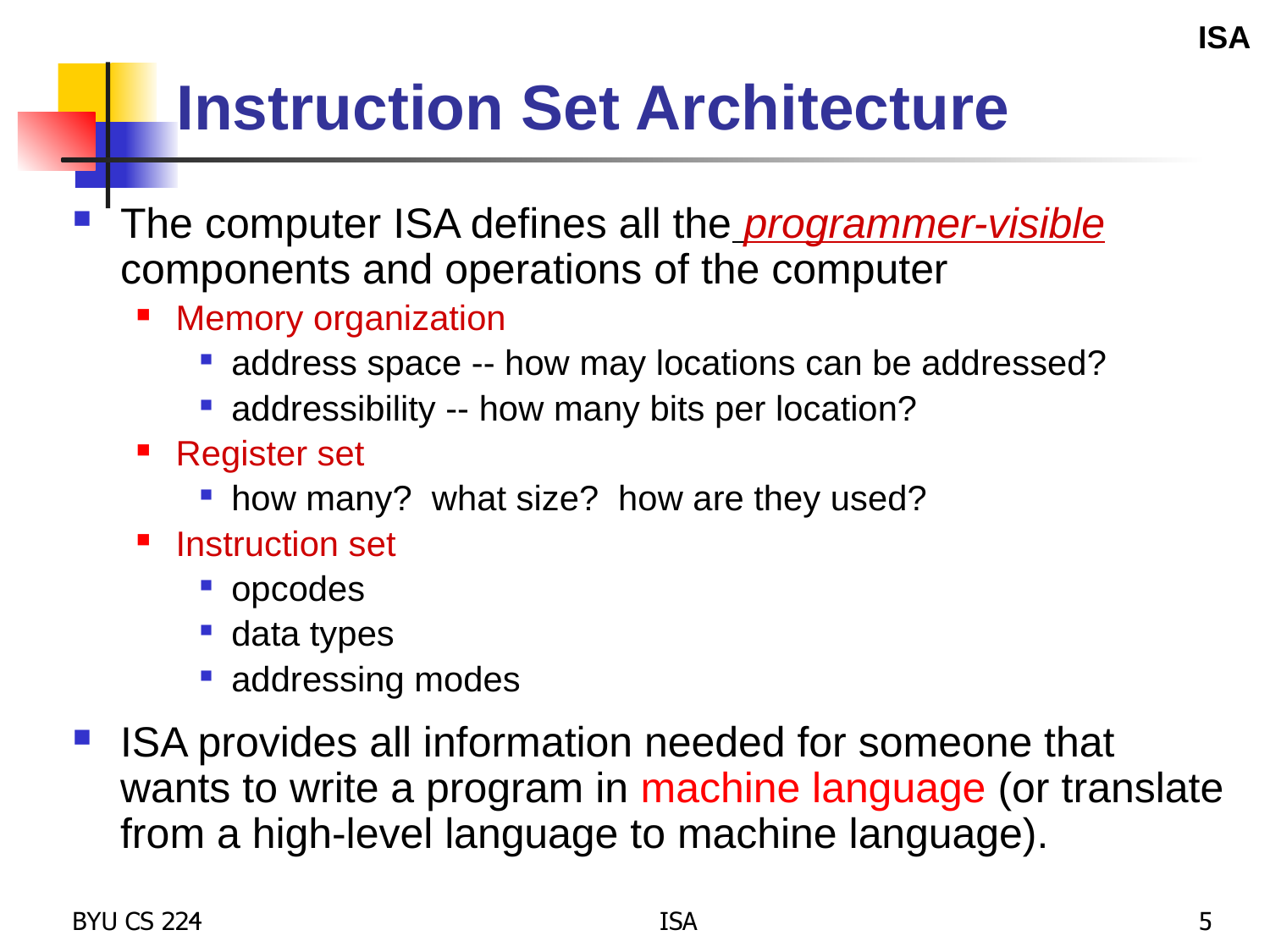

ISA
# Instruction Set Architecture
The computer ISA defines all the programmer-visible components and operations of the computer
Memory organization
address space -- how may locations can be addressed?
addressibility -- how many bits per location?
Register set
how many?  what size?  how are they used?
Instruction set
opcodes
data types
addressing modes
ISA provides all information needed for someone that wants to write a program in machine language (or translate from a high-level language to machine language).
BYU CS 224
ISA
5